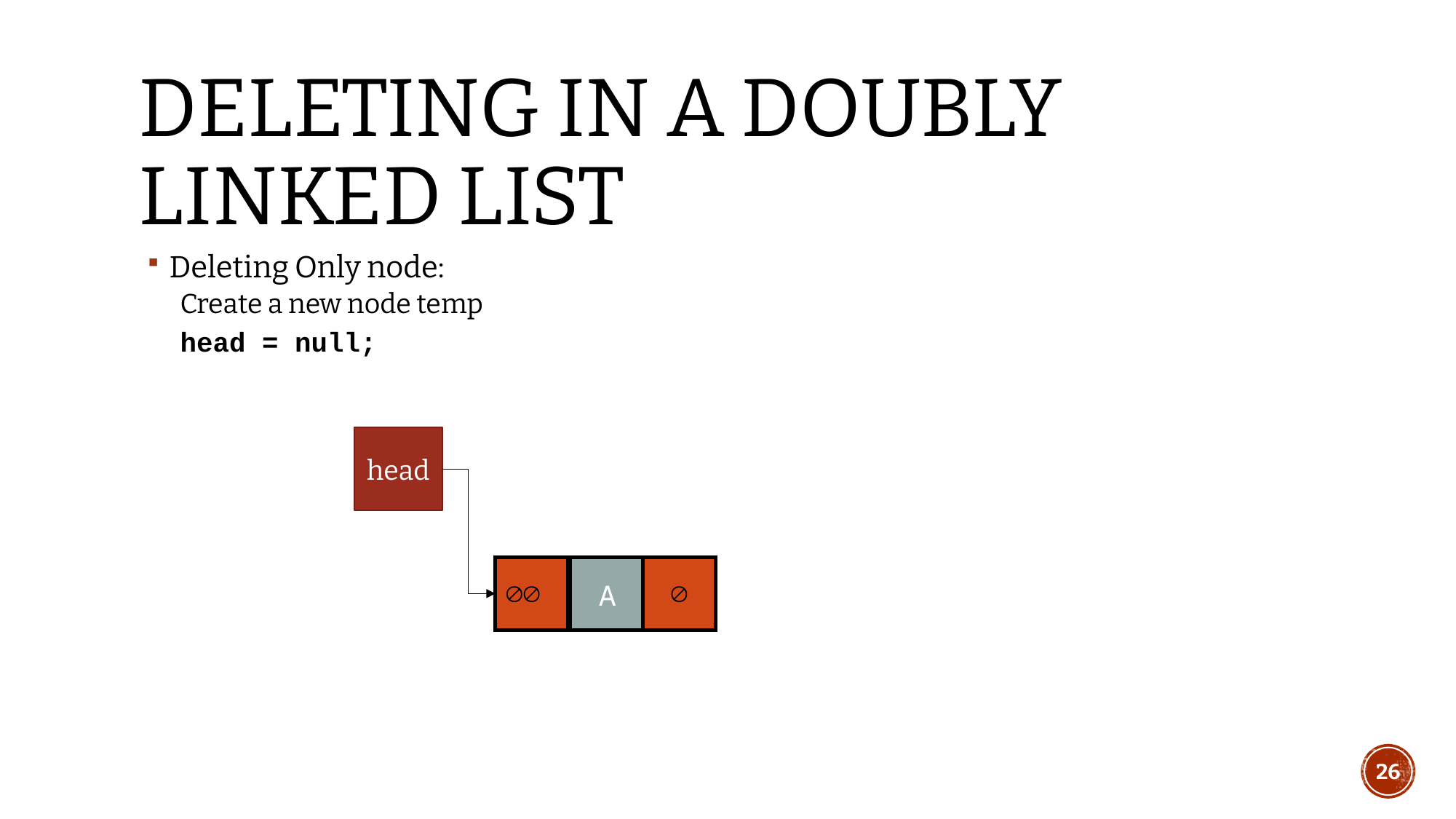

# Deleting in a Doubly Linked List
Deleting Only node:
Create a new node temp
head = null;
head

A

∅
∅
∅
26